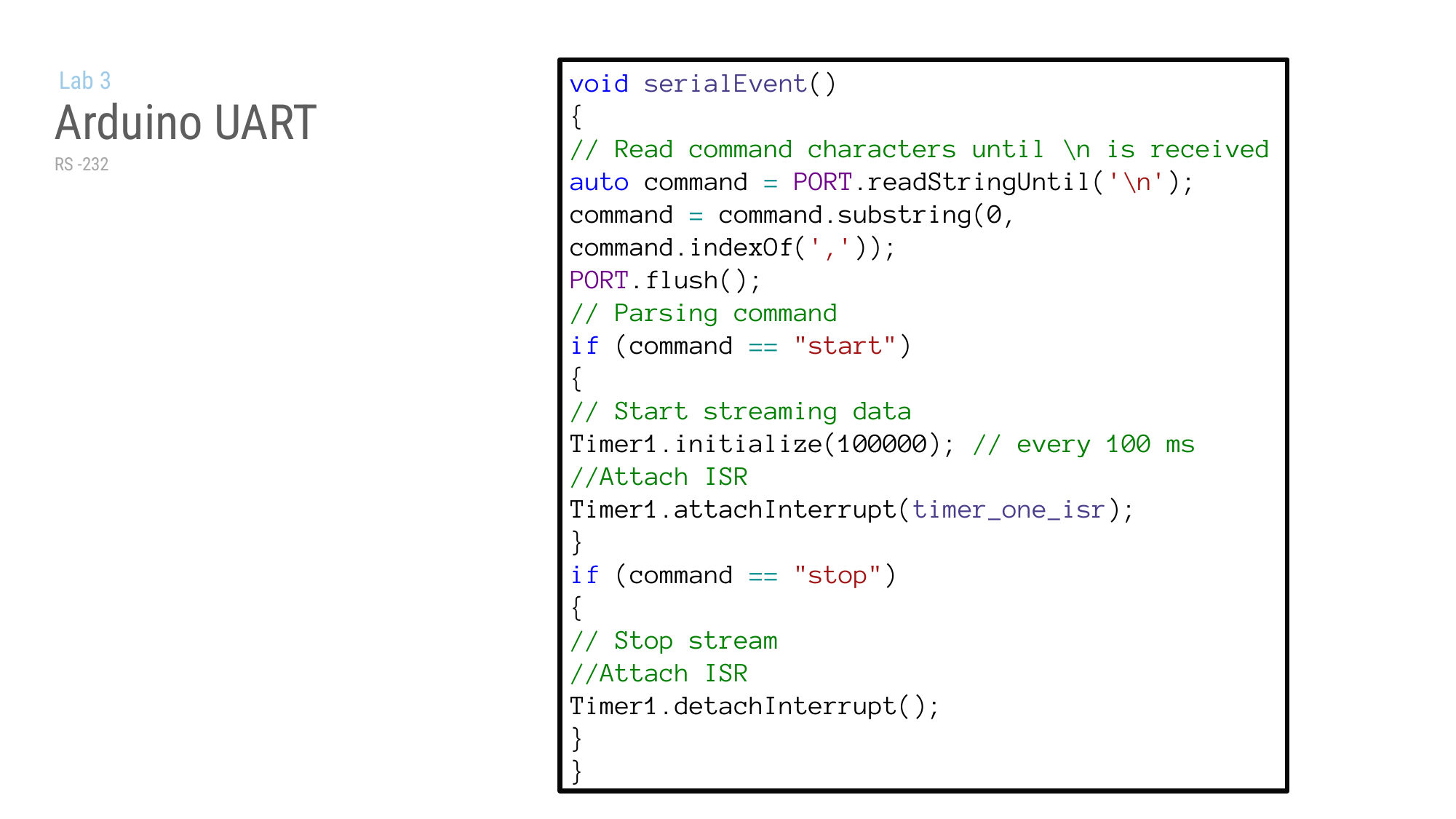

Lab 3
void serialEvent()
{
// Read command characters until \n is received
auto command = PORT.readStringUntil('\n');
command = command.substring(0, command.indexOf(','));
PORT.flush();
// Parsing command
if (command == "start")
{
// Start streaming data
Timer1.initialize(100000); // every 100 ms
//Attach ISR
Timer1.attachInterrupt(timer_one_isr);
}
if (command == "stop")
{
// Stop stream
//Attach ISR
Timer1.detachInterrupt();
}
}
# Arduino UART
RS -232